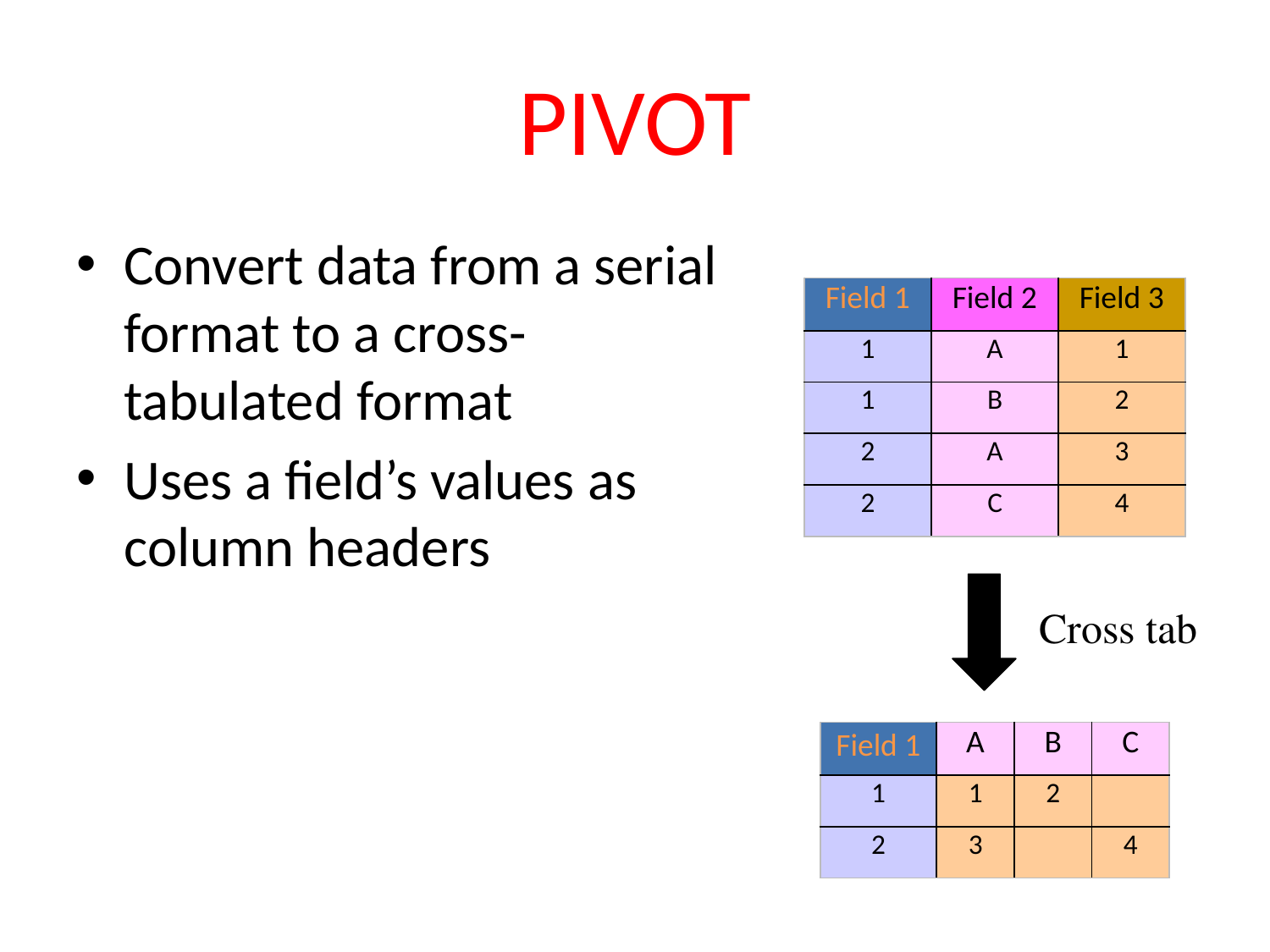

# PIVOT
Convert data from a serial format to a cross-tabulated format
Uses a field’s values as column headers
| Field 1 | Field 2 | Field 3 |
| --- | --- | --- |
| 1 | A | 1 |
| 1 | B | 2 |
| 2 | A | 3 |
| 2 | C | 4 |

Cross tab
| Field 1 | A | B | C |
| --- | --- | --- | --- |
| 1 | 1 | 2 |  |
| 2 | 3 |  | 4 |